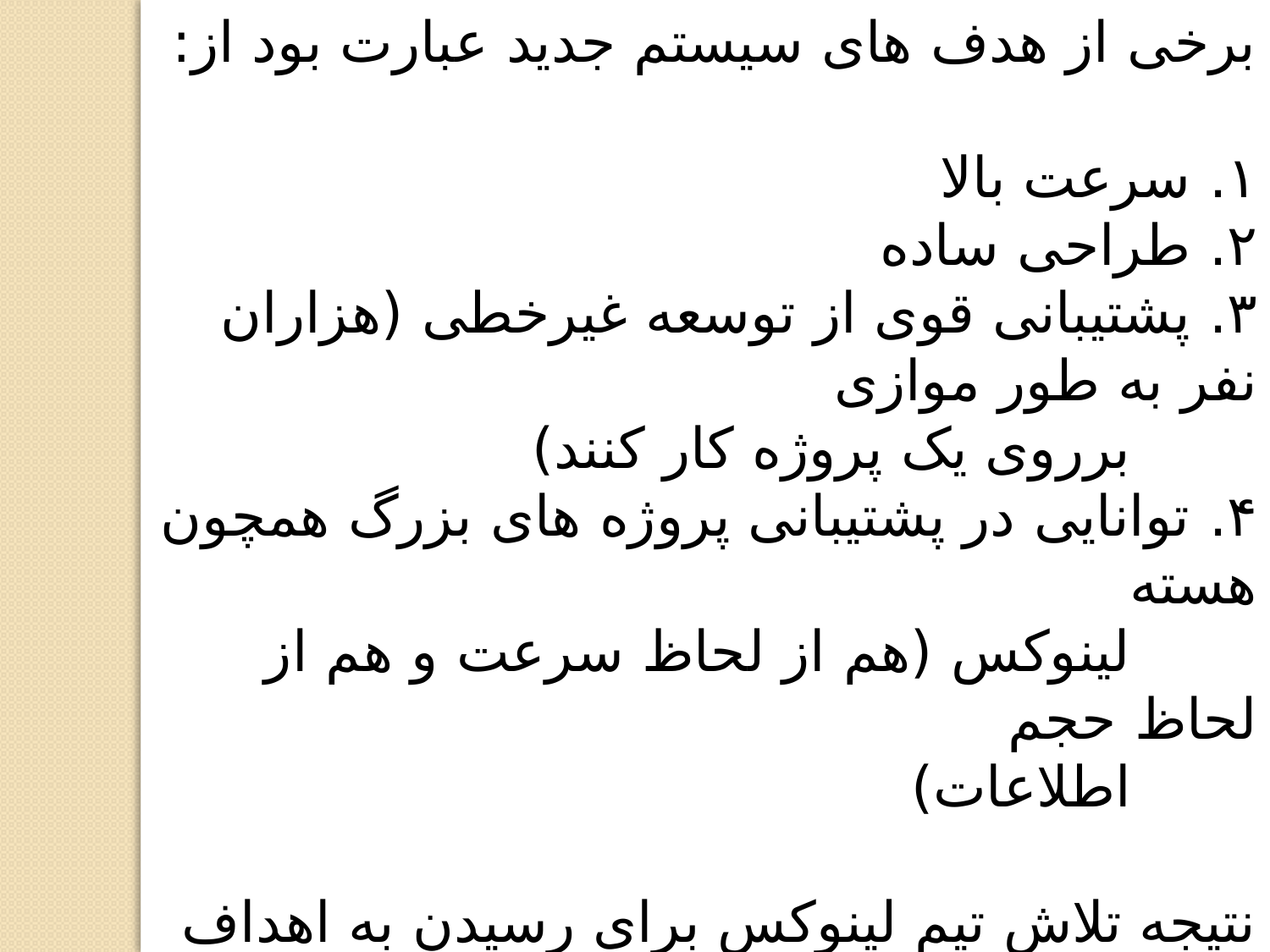

برخی از هدف های سیستم جدید عبارت بود از:
۱. سرعت بالا
۲. طراحی ساده
۳. پشتیبانی قوی از توسعه غیرخطی (هزاران نفر به طور موازی
       برروی یک پروژه کار کنند)
۴. توانایی در پشتیبانی پروژه های بزرگ همچون هسته
       لینوکس (هم از لحاظ سرعت و هم از لحاظ حجم
       اطلاعات)
نتیجه تلاش تیم لینوکس برای رسیدن به اهداف بالا منجر به به وجود آمدن یک سیستم کنترل ورژن جدید با نام Git شد.